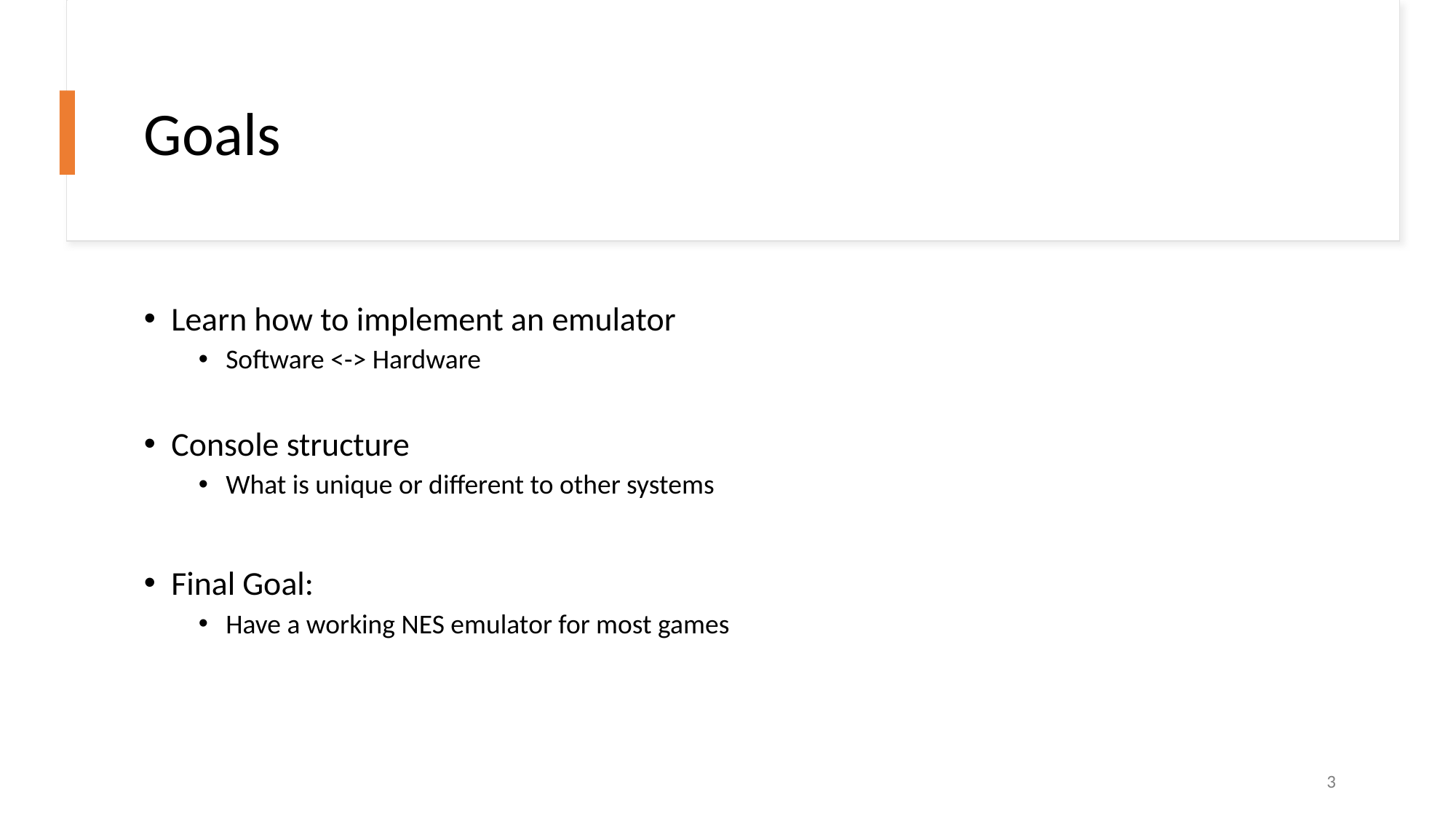

# Goals

Learn how to implement an emulator
Software <-> Hardware

Console structure
What is unique or different to other systems

Final Goal:
Have a working NES emulator for most games
3